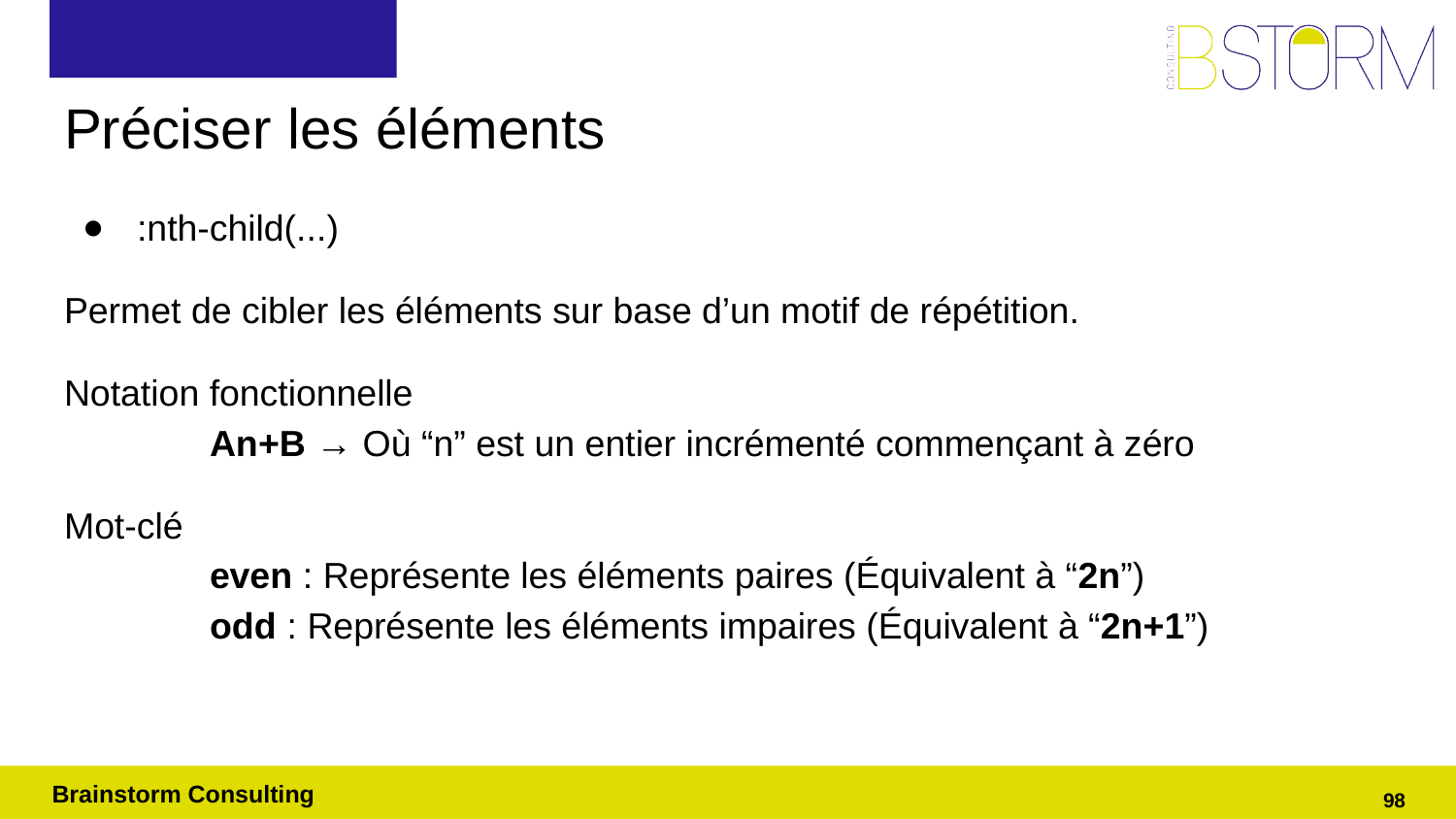

# Préciser les éléments
:nth-child(...)
Permet de cibler les éléments sur base d’un motif de répétition.
Notation fonctionnelle
	An+B → Où “n” est un entier incrémenté commençant à zéro
Mot-clé
	even : Représente les éléments paires (Équivalent à “2n”)
	odd : Représente les éléments impaires (Équivalent à “2n+1”)
98